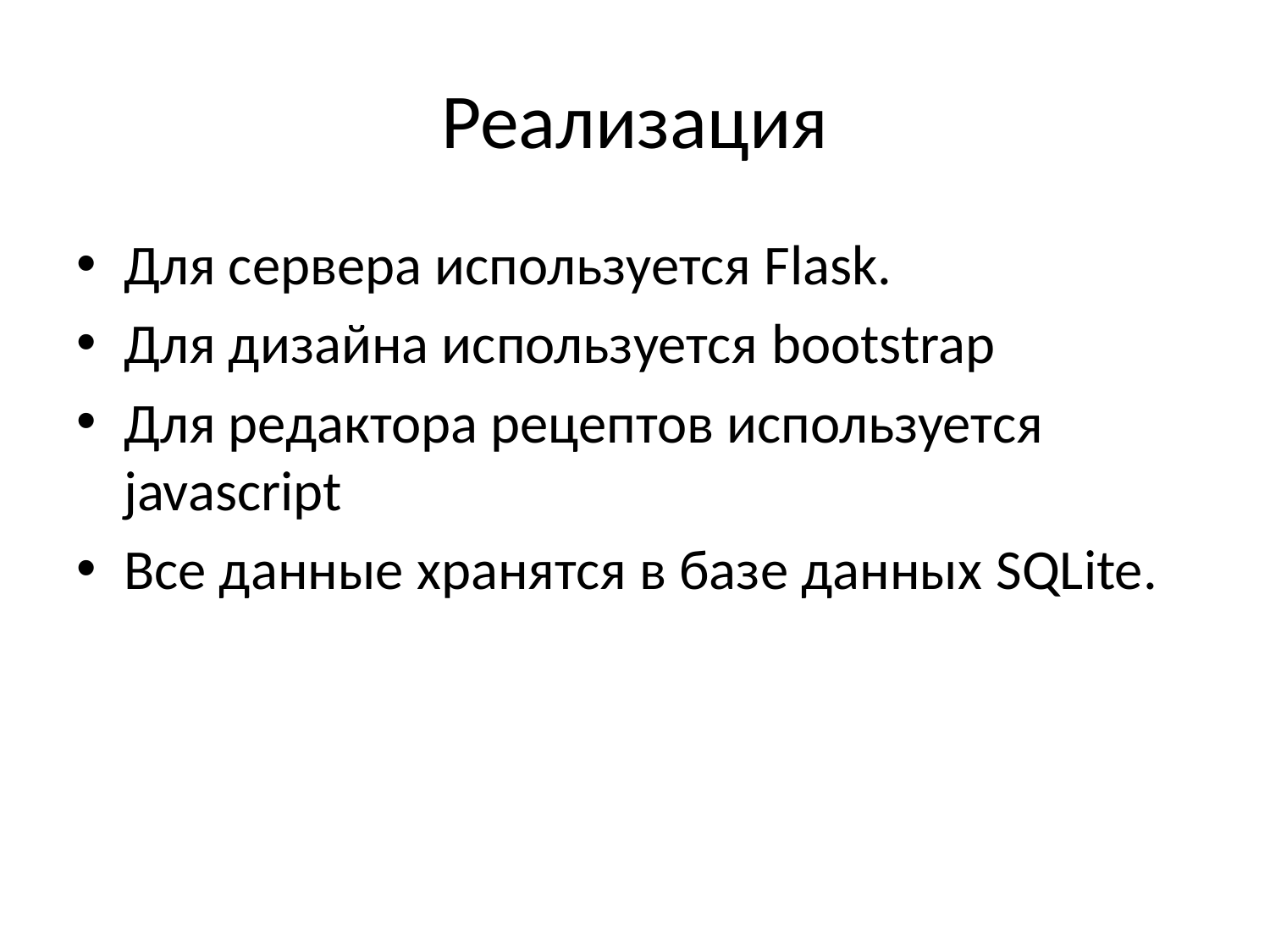

# Реализация
Для сервера используется Flask.
Для дизайна используется bootstrap
Для редактора рецептов используется javascript
Все данные хранятся в базе данных SQLite.